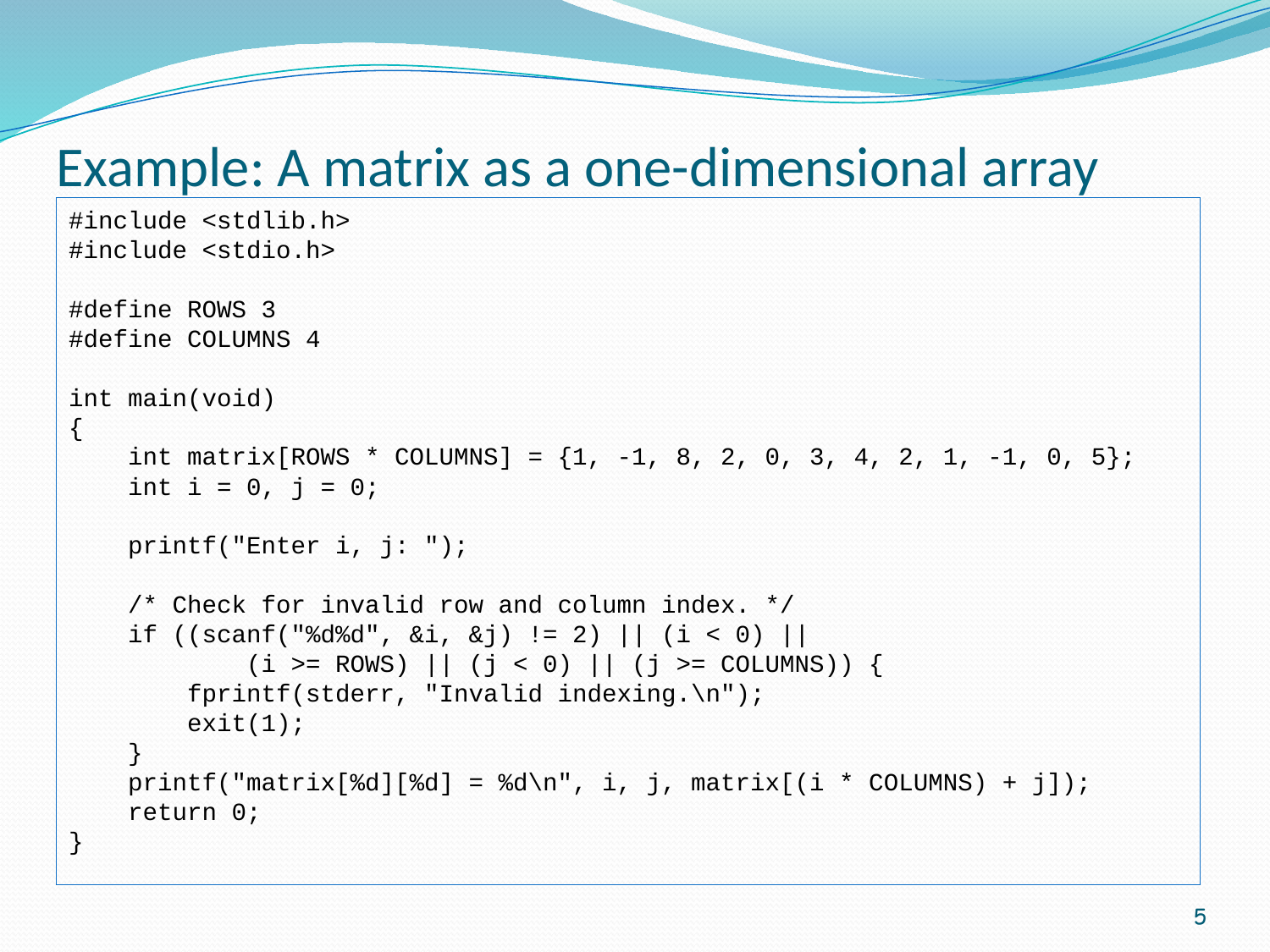

# Example: A matrix as a one-dimensional array
#include <stdlib.h>
#include <stdio.h>

#define ROWS 3
#define COLUMNS 4

int main(void)
{
    int matrix[ROWS * COLUMNS] = {1, -1, 8, 2, 0, 3, 4, 2, 1, -1, 0, 5};
    int i = 0, j = 0;

    printf("Enter i, j: ");

    /* Check for invalid row and column index. */
    if ((scanf("%d%d", &i, &j) != 2) || (i < 0) ||
            (i >= ROWS) || (j < 0) || (j >= COLUMNS)) {
        fprintf(stderr, "Invalid indexing.\n");
        exit(1);
    }
    printf("matrix[%d][%d] = %d\n", i, j, matrix[(i * COLUMNS) + j]);
    return 0;
}

5